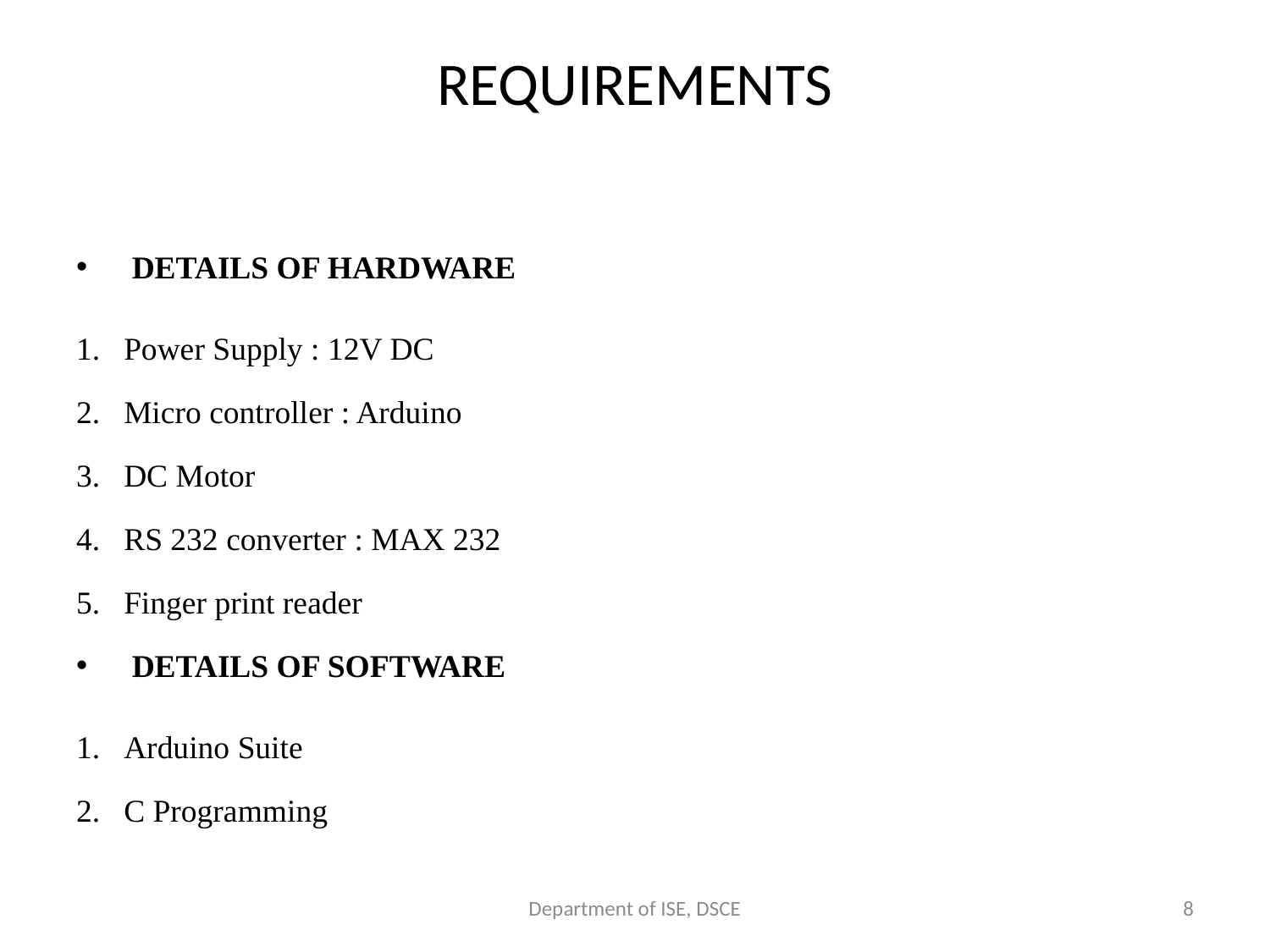

# REQUIREMENTS
 DETAILS OF HARDWARE
Power Supply : 12V DC
Micro controller : Arduino
DC Motor
RS 232 converter : MAX 232
Finger print reader
 DETAILS OF SOFTWARE
Arduino Suite
C Programming

Department of ISE, DSCE
8